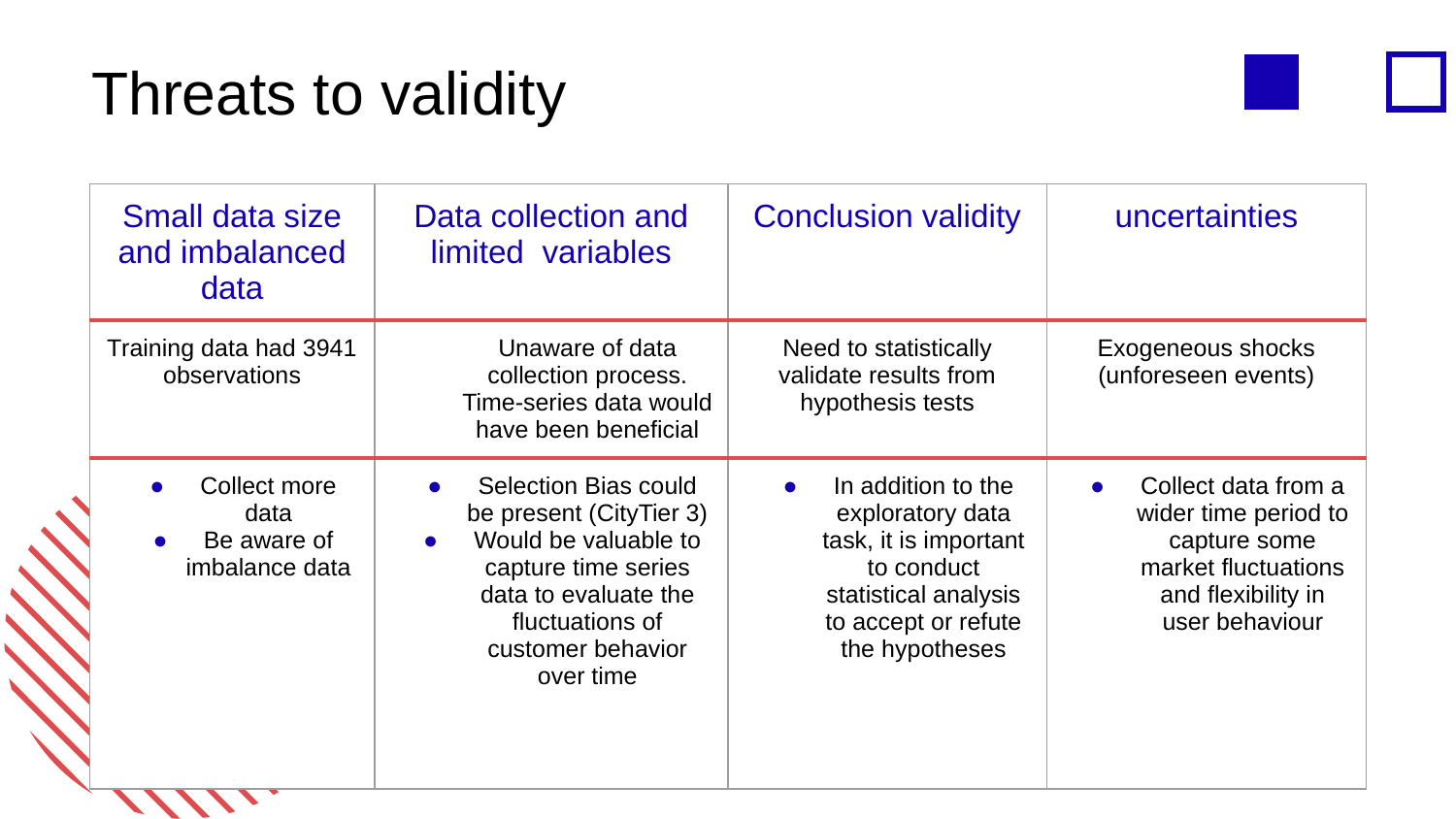

# Threats to validity

| Small data size and imbalanced data | Data collection and limited variables | Conclusion validity | uncertainties |
| --- | --- | --- | --- |
| Training data had 3941 observations | Unaware of data collection process. Time-series data would have been beneficial | Need to statistically validate results from hypothesis tests | Exogeneous shocks (unforeseen events) |
| Collect more data Be aware of imbalance data | Selection Bias could be present (CityTier 3) Would be valuable to capture time series data to evaluate the fluctuations of customer behavior over time | In addition to the exploratory data task, it is important to conduct statistical analysis to accept or refute the hypotheses | Collect data from a wider time period to capture some market fluctuations and flexibility in user behaviour |